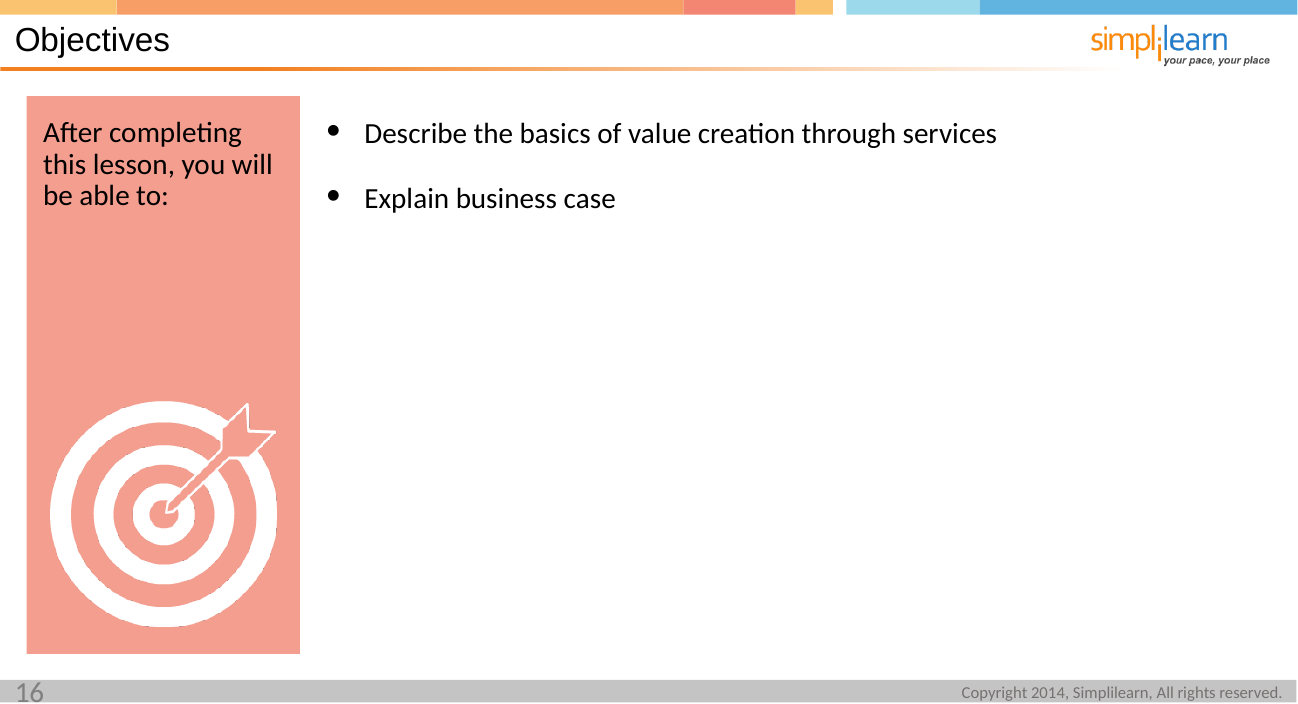

Objectives
Describe the basics of value creation through services
Explain business case
After completing this lesson, you will be able to: